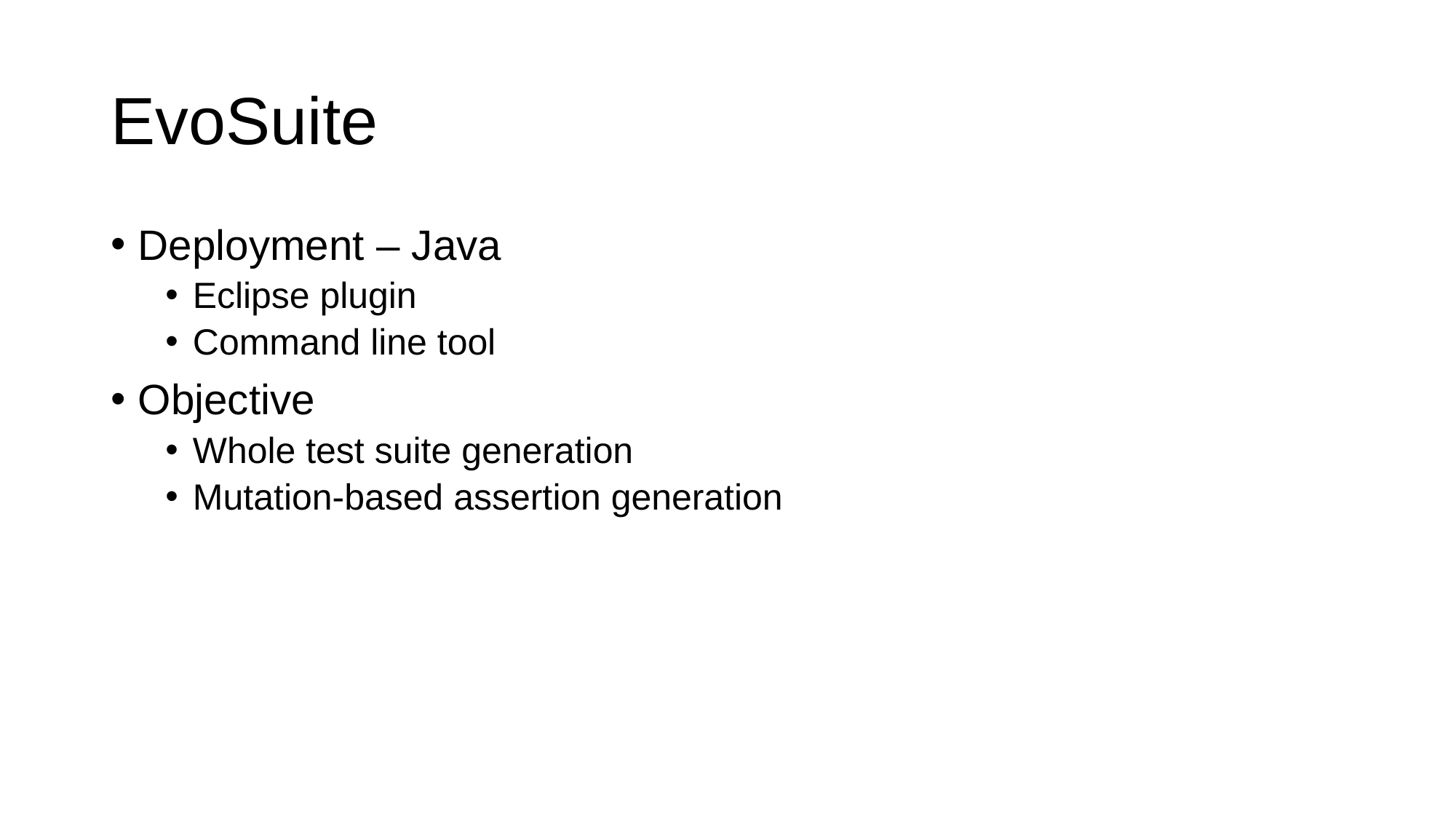

# EvoSuite
Deployment – Java
Eclipse plugin
Command line tool
Objective
Whole test suite generation
Mutation-based assertion generation